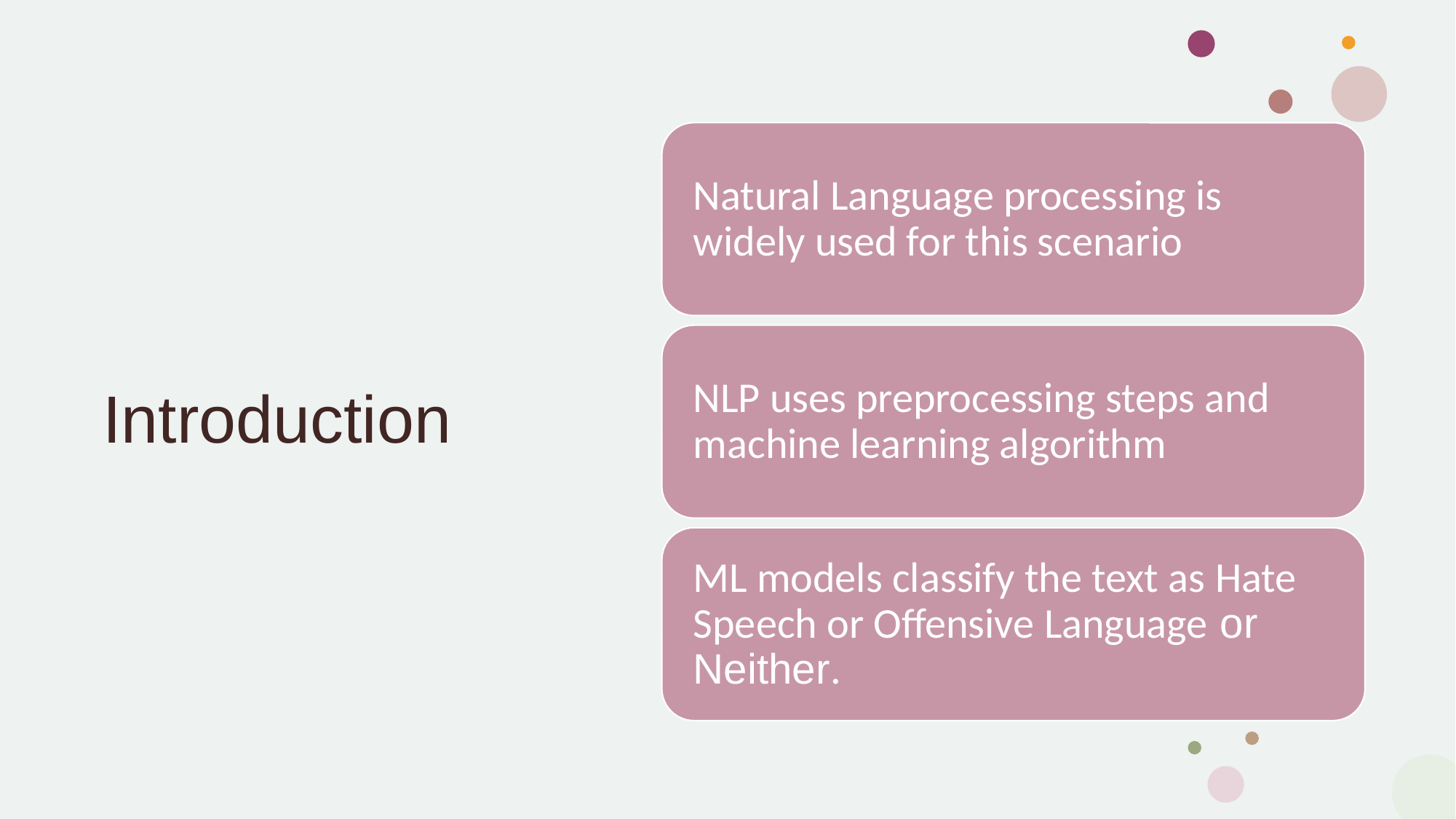

# Introduction
Natural Language processing is widely used for this scenario
NLP uses preprocessing steps and machine learning algorithm
ML models classify the text as Hate Speech or Offensive Language or Neither.